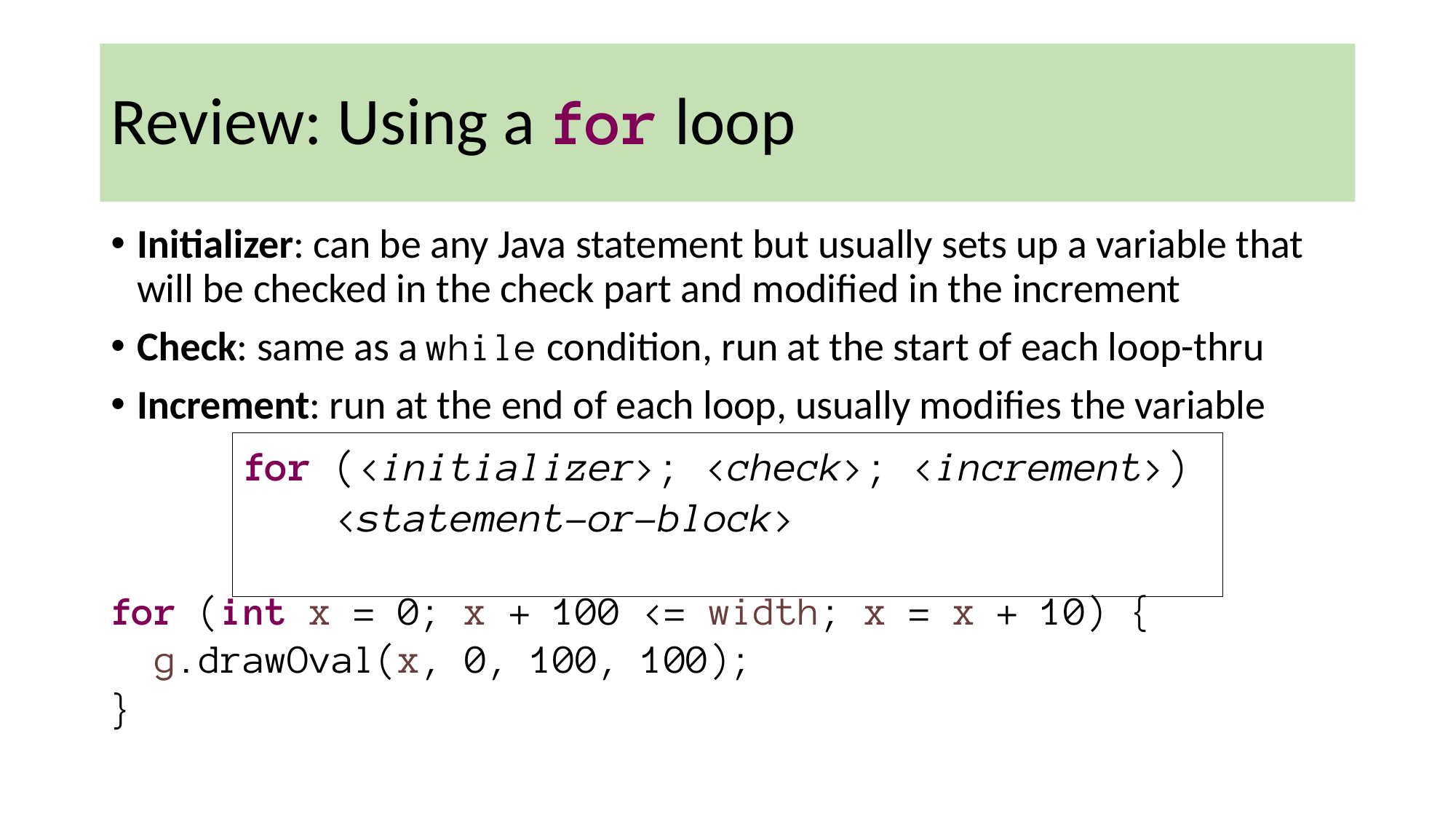

Review: Using a for loop
Initializer: can be any Java statement but usually sets up a variable that will be checked in the check part and modified in the increment
Check: same as a while condition, run at the start of each loop-thru
Increment: run at the end of each loop, usually modifies the variable

for (int x = 0; x + 100 <= width; x = x + 10) {
  g.drawOval(x, 0, 100, 100);
}
for (<initializer>; <check>; <increment>)
    <statement-or-block>